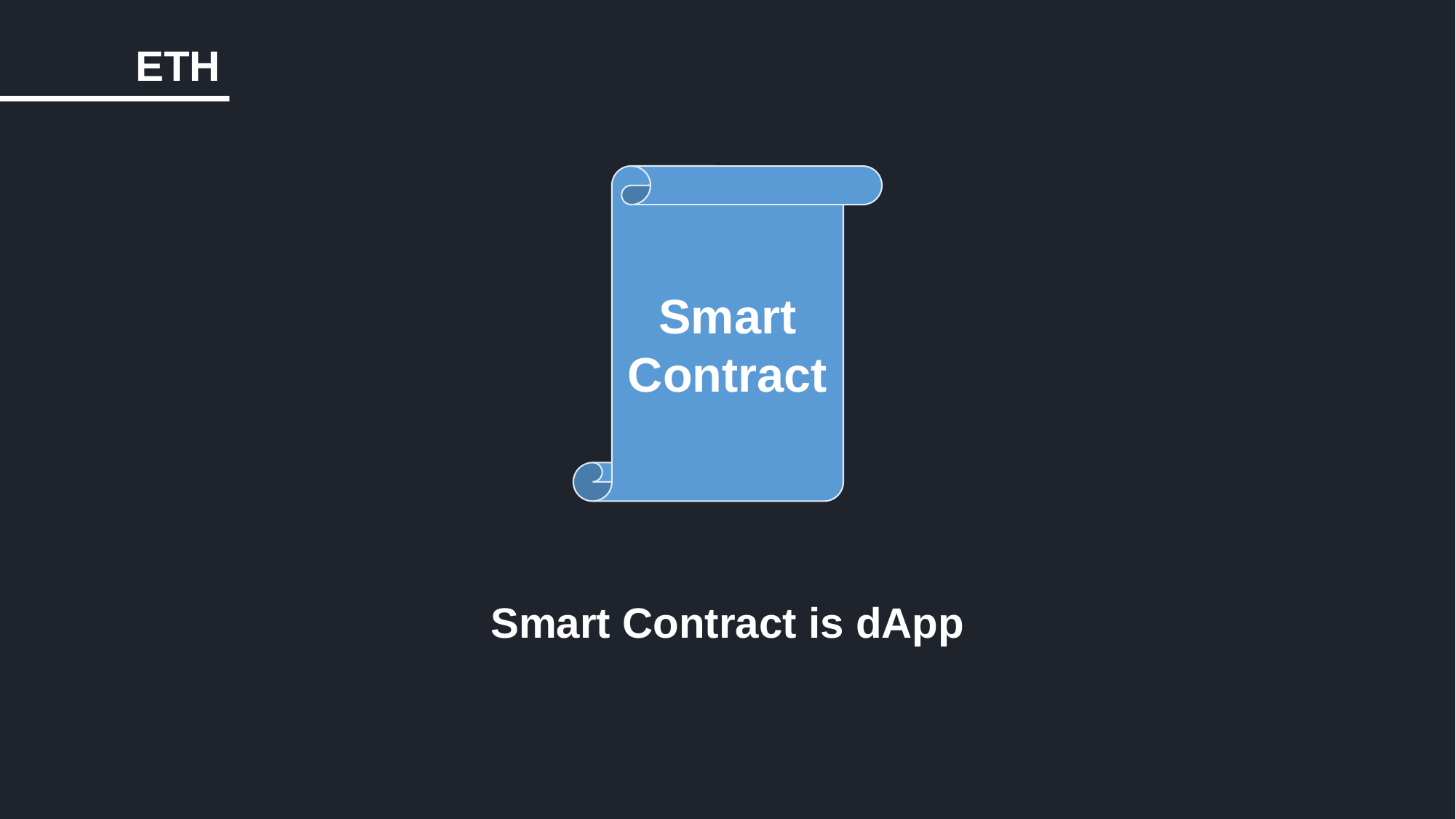

ETH
Smart Contract
Smart Contract is dApp